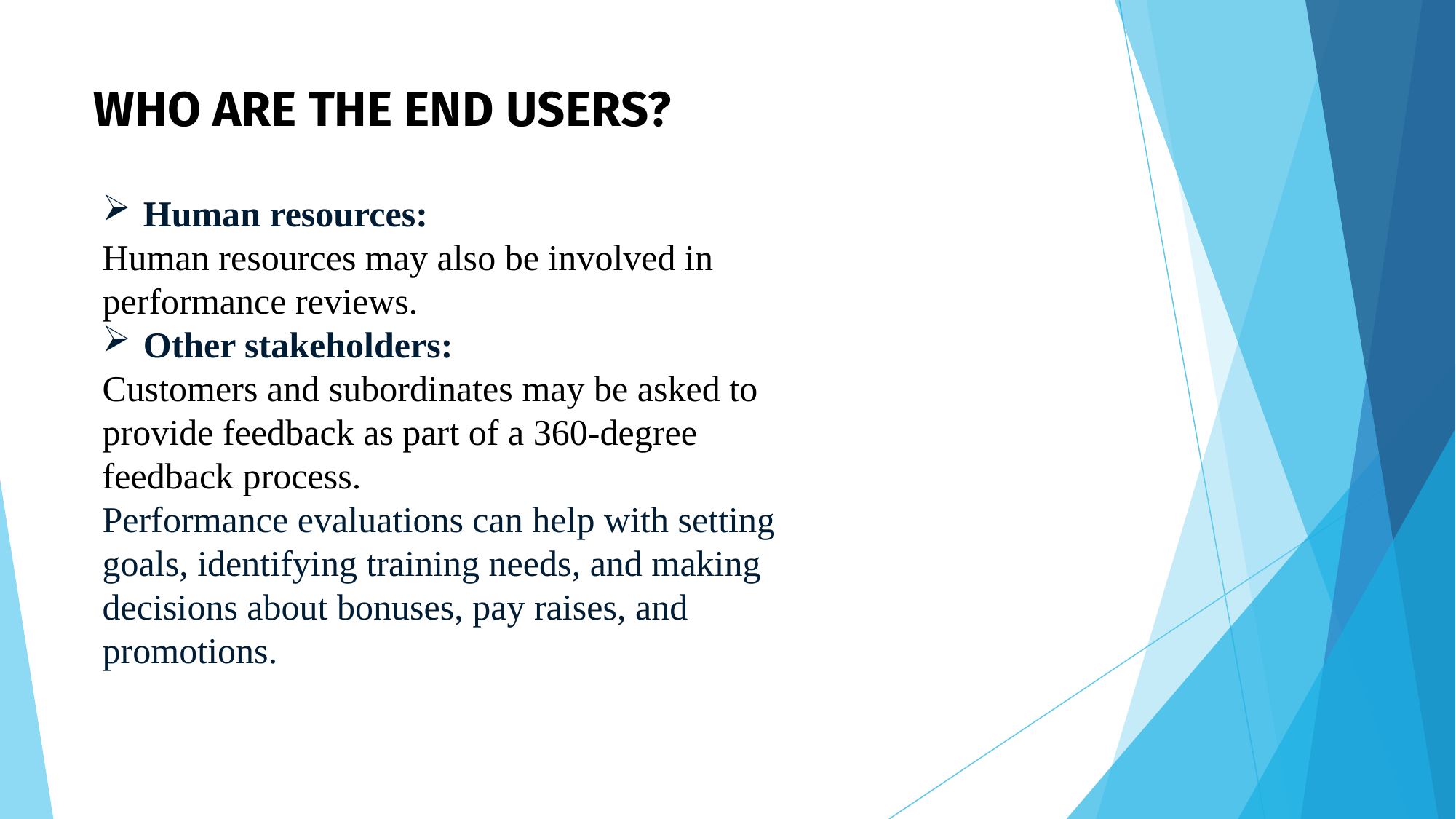

# WHO ARE THE END USERS?
Human resources:
Human resources may also be involved in performance reviews.
Other stakeholders:
Customers and subordinates may be asked to provide feedback as part of a 360-degree feedback process.
Performance evaluations can help with setting goals, identifying training needs, and making decisions about bonuses, pay raises, and promotions.